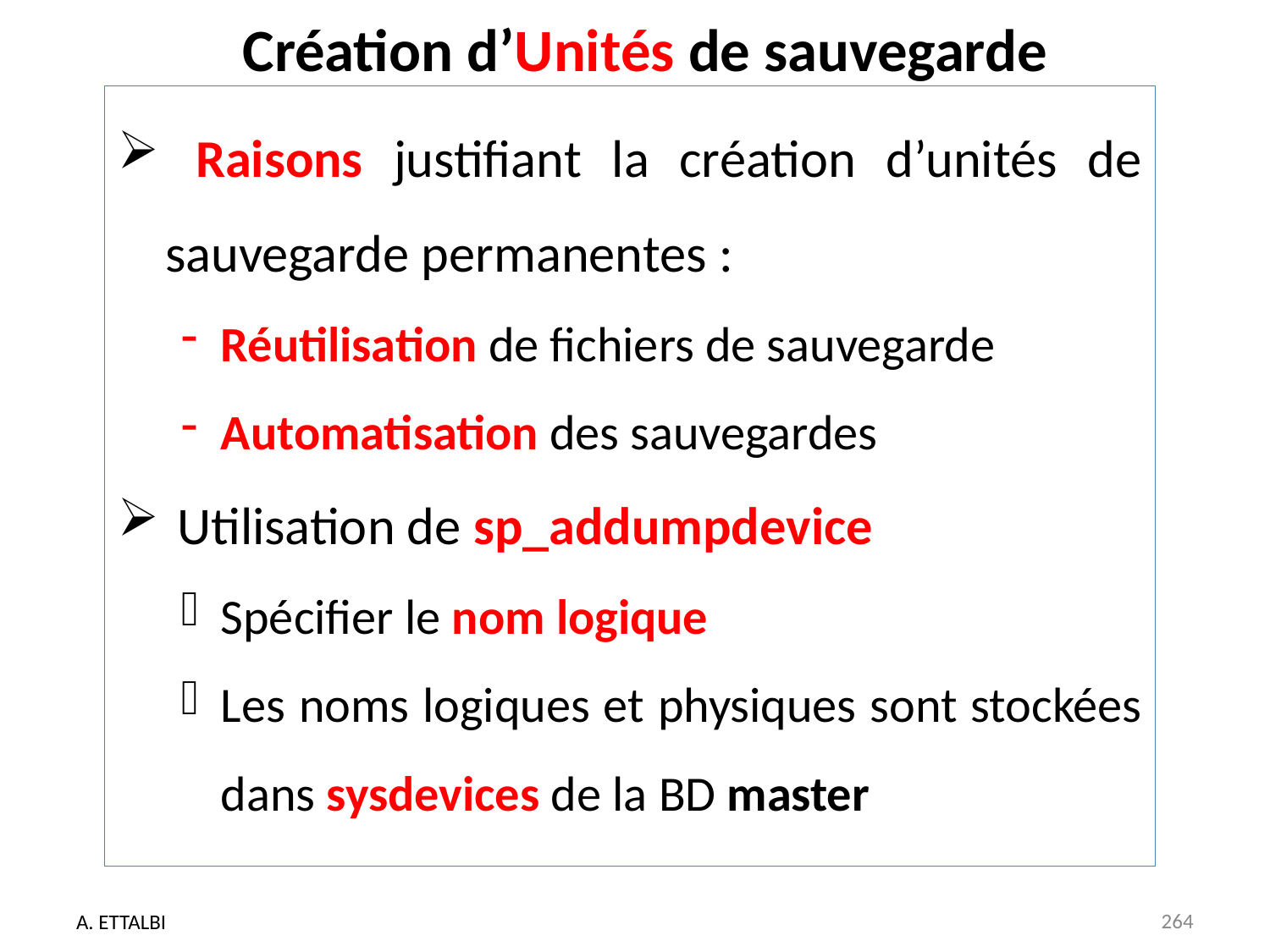

# Création d’Unités de sauvegarde
 Raisons justifiant la création d’unités de sauvegarde permanentes :
Réutilisation de fichiers de sauvegarde
Automatisation des sauvegardes
 Utilisation de sp_addumpdevice
Spécifier le nom logique
Les noms logiques et physiques sont stockées dans sysdevices de la BD master
264
A. ETTALBI